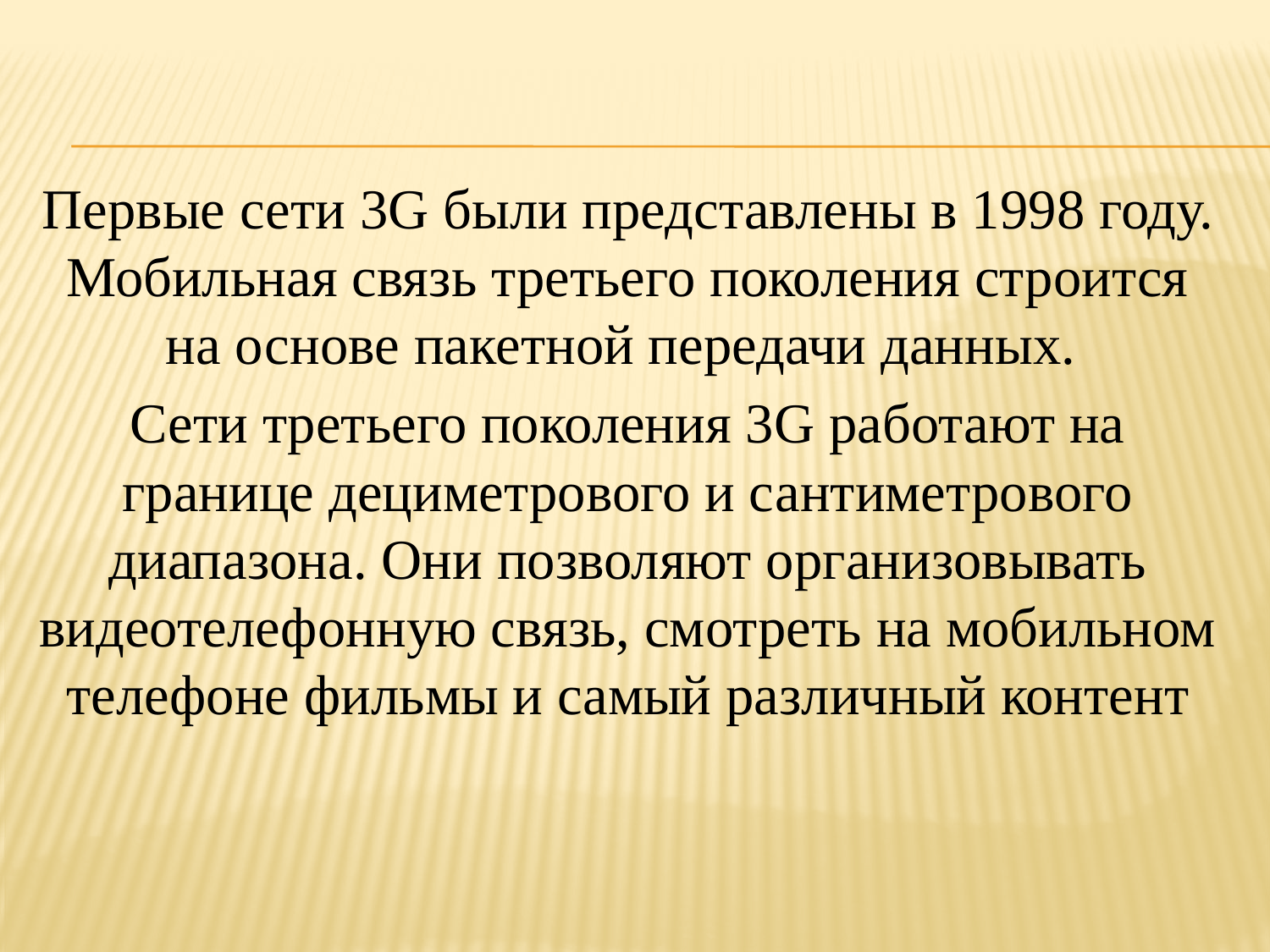

Первые сети 3G были представлены в 1998 году. Мобильная связь третьего поколения строится на основе пакетной передачи данных.
Сети третьего поколения 3G работают на границе дециметрового и сантиметрового диапазона. Они позволяют организовывать видеотелефонную связь, смотреть на мобильном телефоне фильмы и самый различный контент